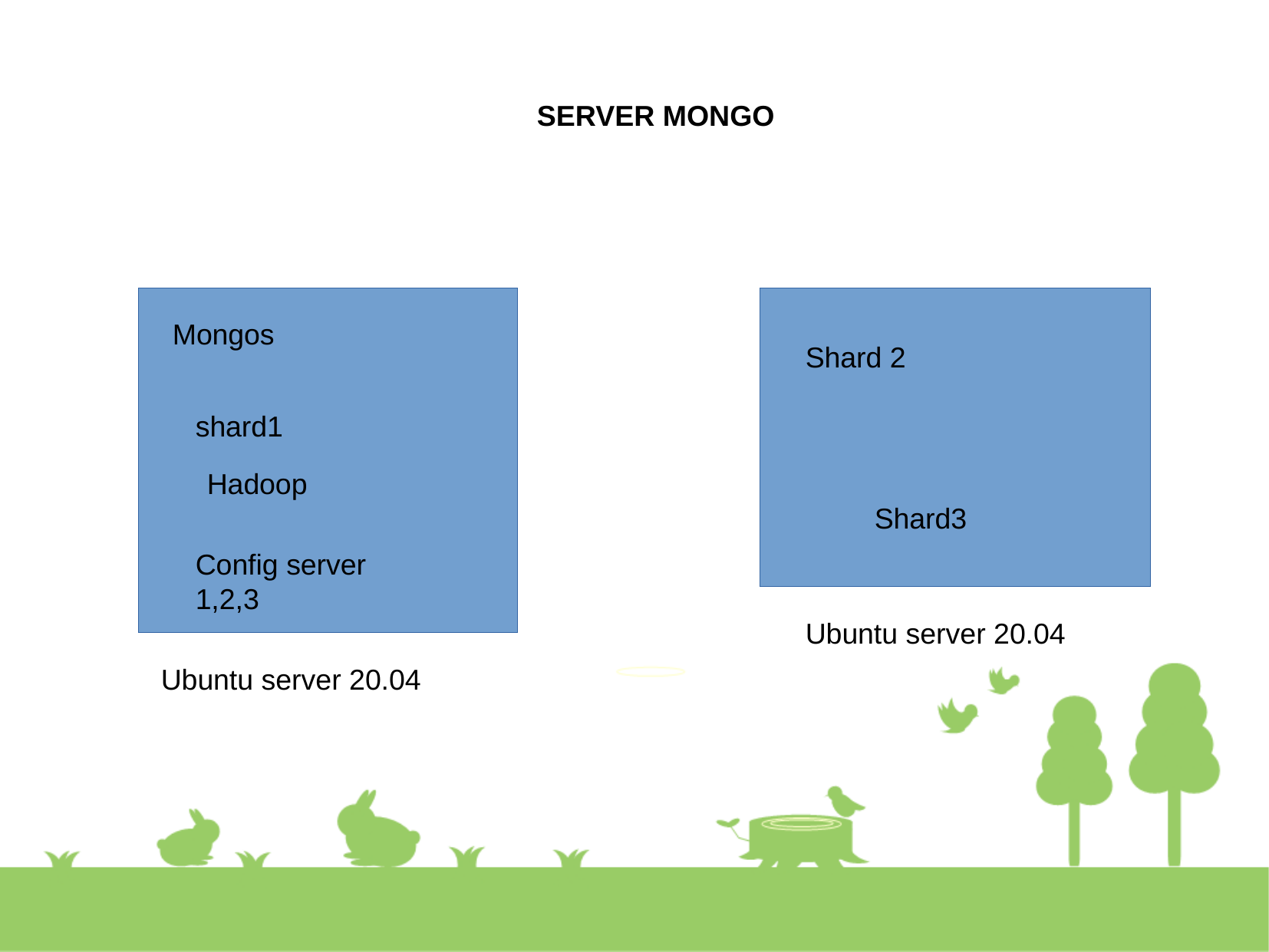

SERVER MONGO

Mongos
Shard 2
shard1
Hadoop
Shard3
Config server 1,2,3
Ubuntu server 20.04
Ubuntu server 20.04